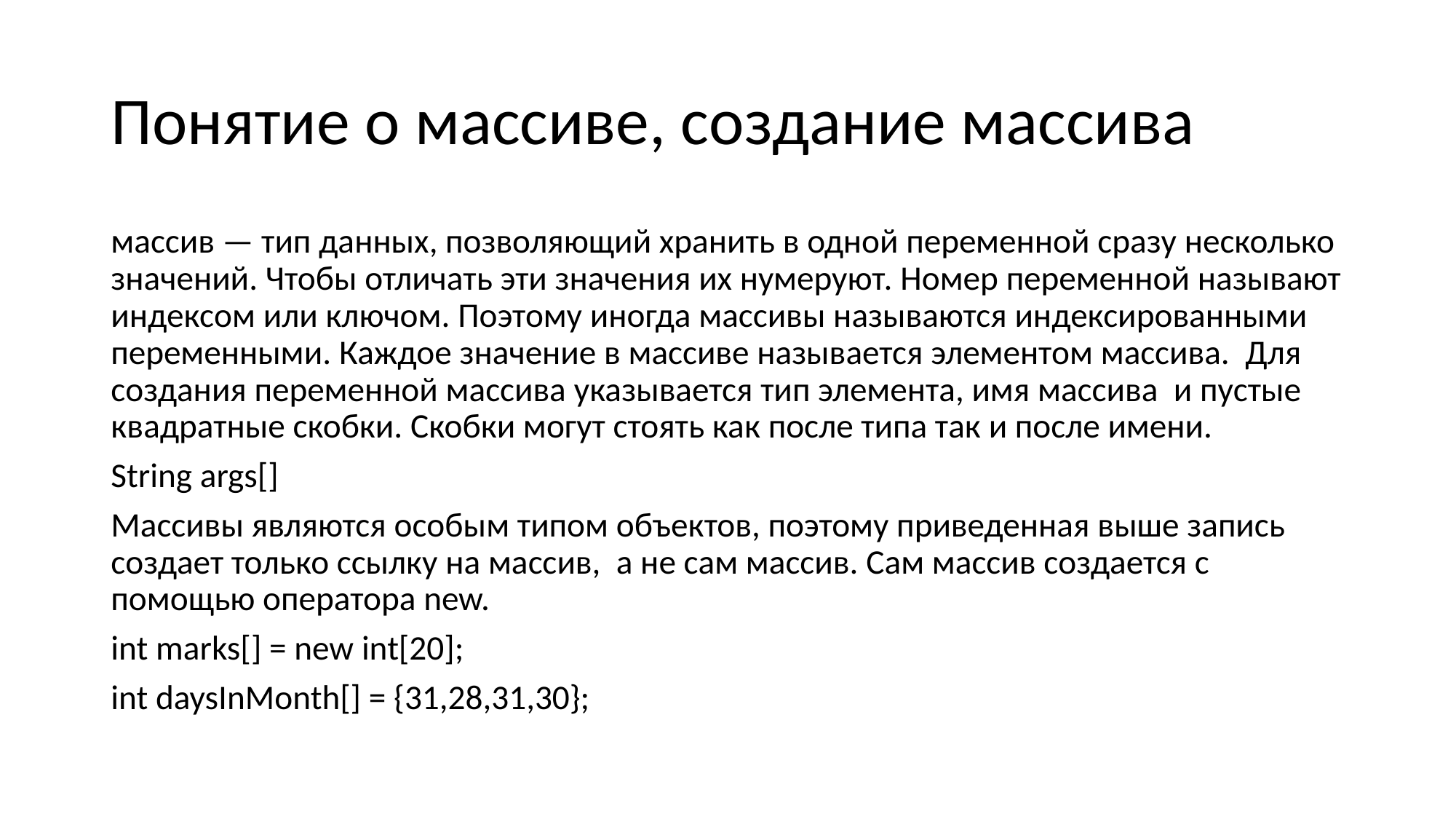

# Понятие о массиве, создание массива
массив — тип данных, позволяющий хранить в одной переменной сразу несколько значений. Чтобы отличать эти значения их нумеруют. Номер переменной называют индексом или ключом. Поэтому иногда массивы называются индексированными переменными. Каждое значение в массиве называется элементом массива.  Для создания переменной массива указывается тип элемента, имя массива  и пустые квадратные скобки. Скобки могут стоять как после типа так и после имени.
String args[]
Массивы являются особым типом объектов, поэтому приведенная выше запись создает только ссылку на массив,  а не сам массив. Сам массив создается с помощью оператора new.
int marks[] = new int[20];
int daysInMonth[] = {31,28,31,30};